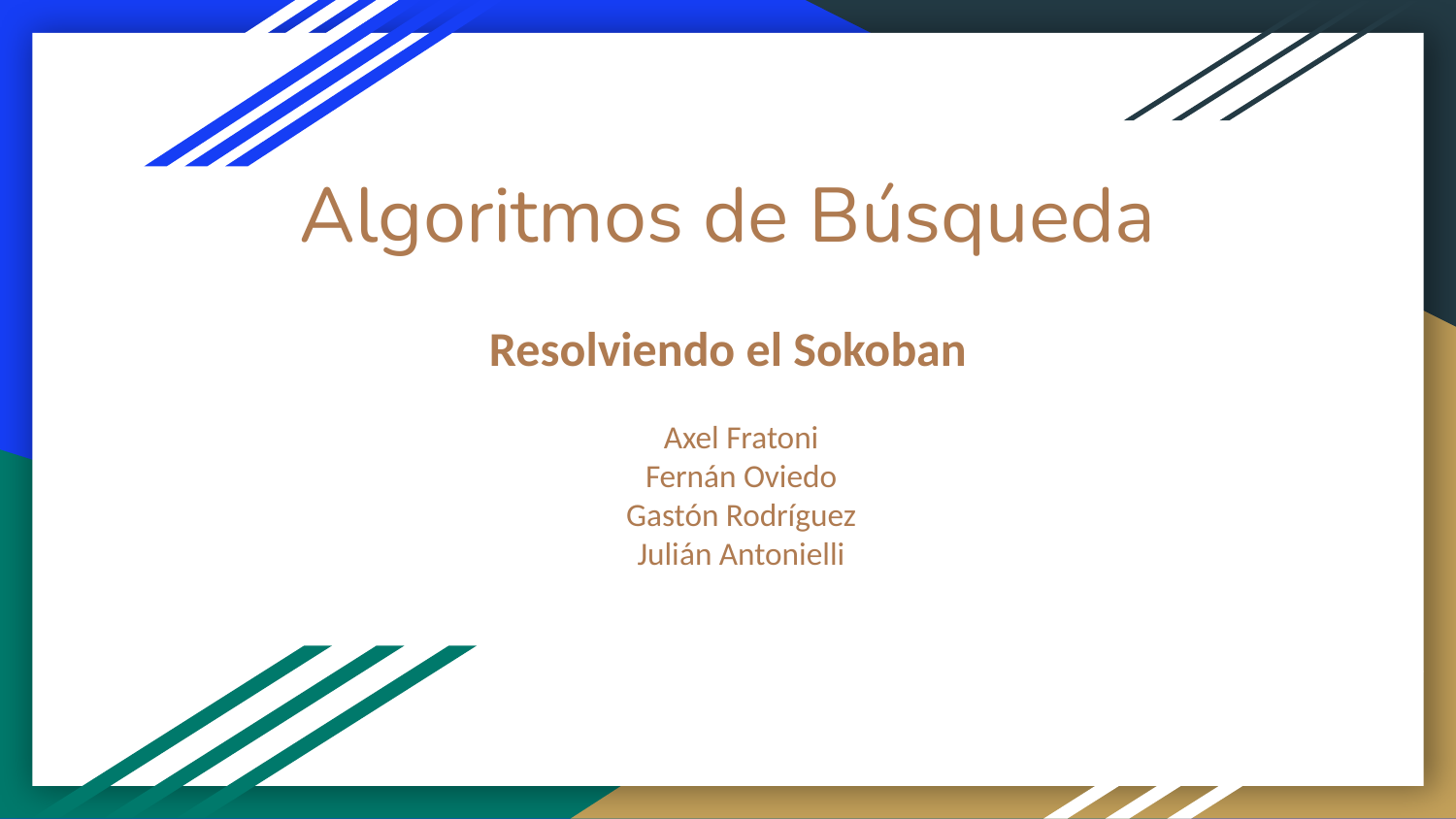

# Algoritmos de Búsqueda
Resolviendo el Sokoban
Axel Fratoni
Fernán Oviedo
Gastón Rodríguez
Julián Antonielli